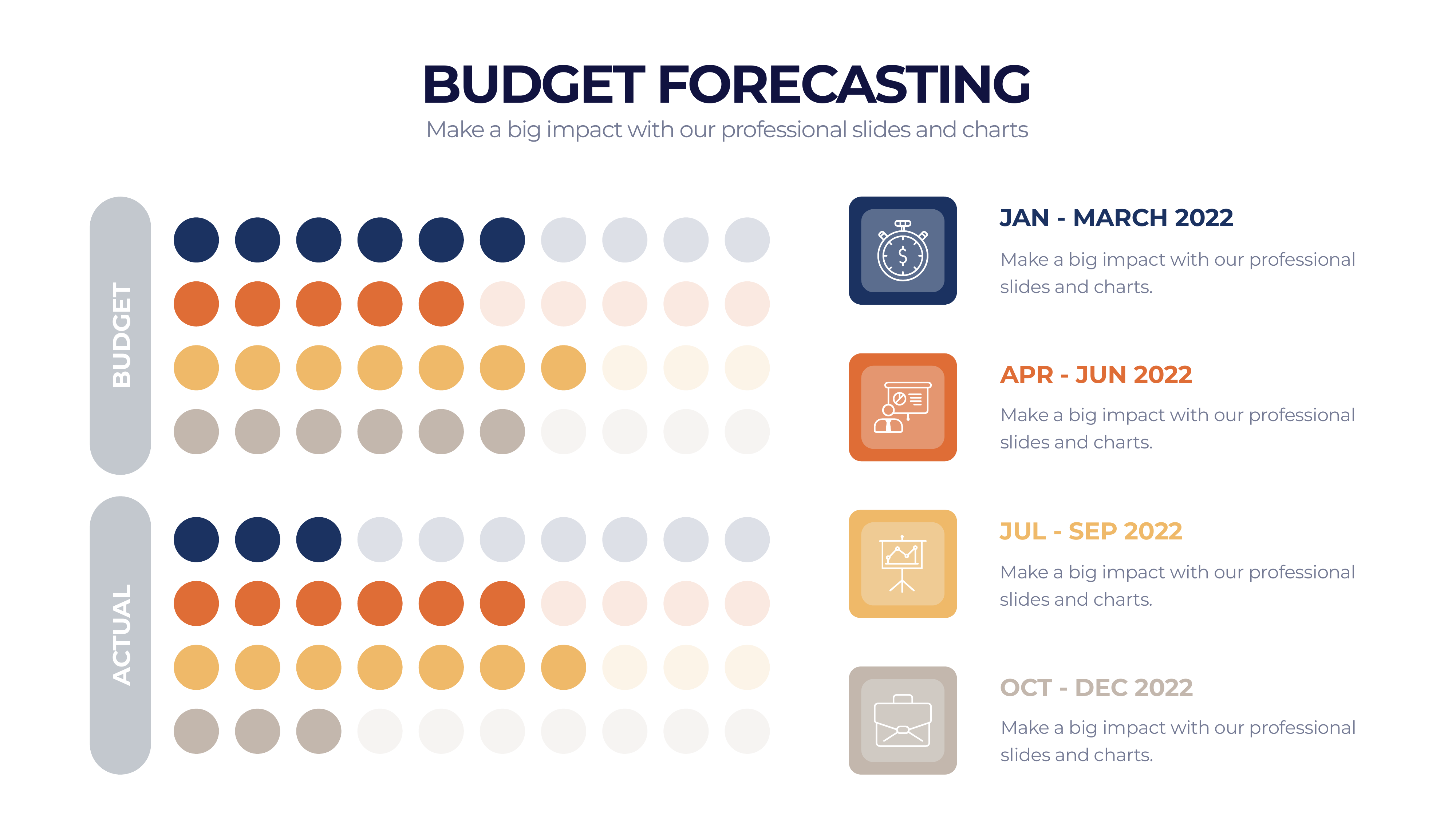

BUDGET FORECASTING
Make a big impact with our professional slides and charts

JAN - MARCH 2022

Make a big impact with our professional slides and charts.

BUDGET

APR - JUN 2022

Make a big impact with our professional slides and charts.

JUL - SEP 2022

Make a big impact with our professional slides and charts.

ACTUAL

OCT - DEC 2022

Make a big impact with our professional slides and charts.